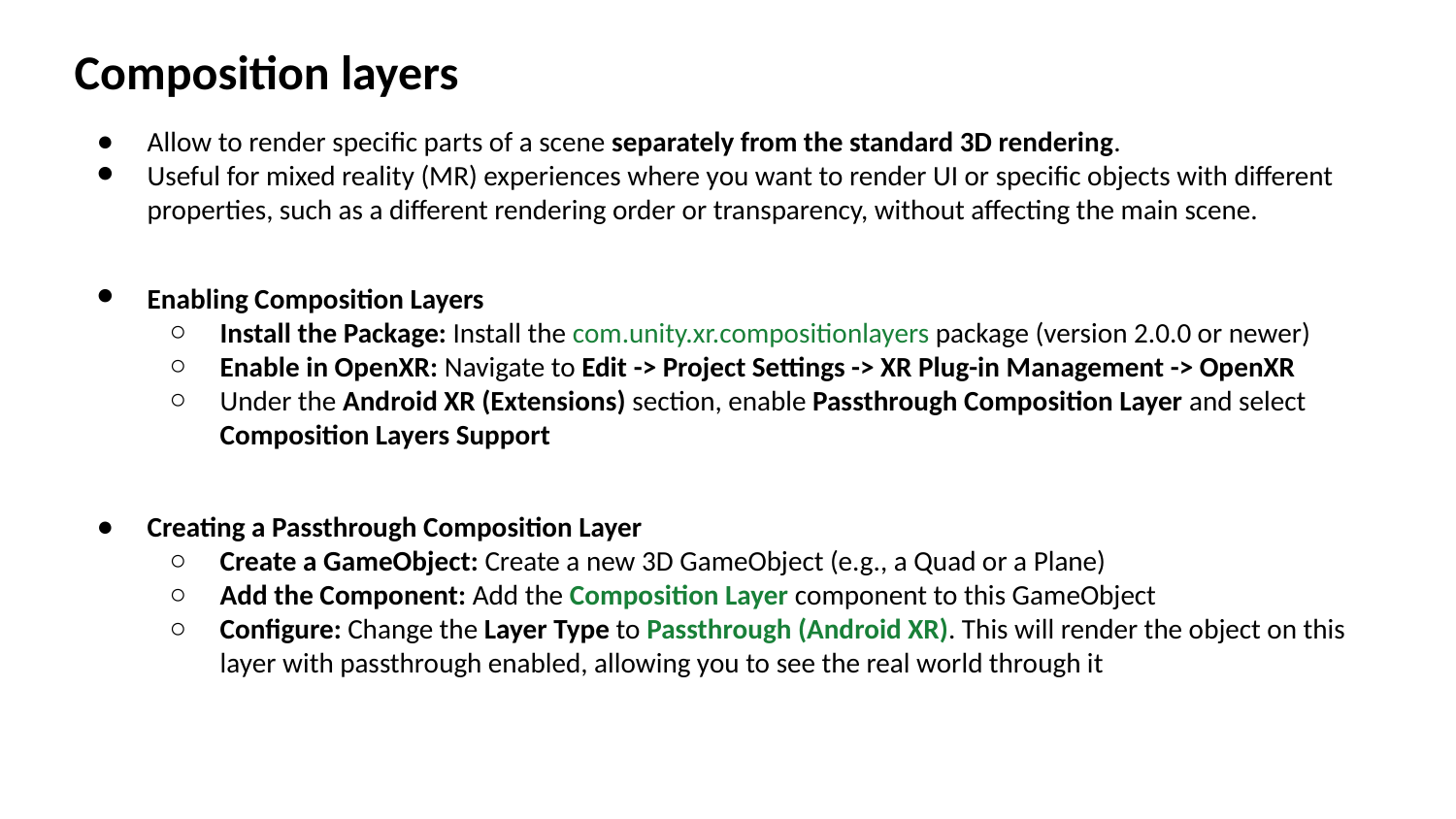

Composition layers
Allow to render specific parts of a scene separately from the standard 3D rendering.
Useful for mixed reality (MR) experiences where you want to render UI or specific objects with different properties, such as a different rendering order or transparency, without affecting the main scene.

Enabling Composition Layers
Install the Package: Install the com.unity.xr.compositionlayers package (version 2.0.0 or newer)
Enable in OpenXR: Navigate to Edit -> Project Settings -> XR Plug-in Management -> OpenXR
Under the Android XR (Extensions) section, enable Passthrough Composition Layer and select Composition Layers Support

Creating a Passthrough Composition Layer
Create a GameObject: Create a new 3D GameObject (e.g., a Quad or a Plane)
Add the Component: Add the Composition Layer component to this GameObject
Configure: Change the Layer Type to Passthrough (Android XR). This will render the object on this layer with passthrough enabled, allowing you to see the real world through it